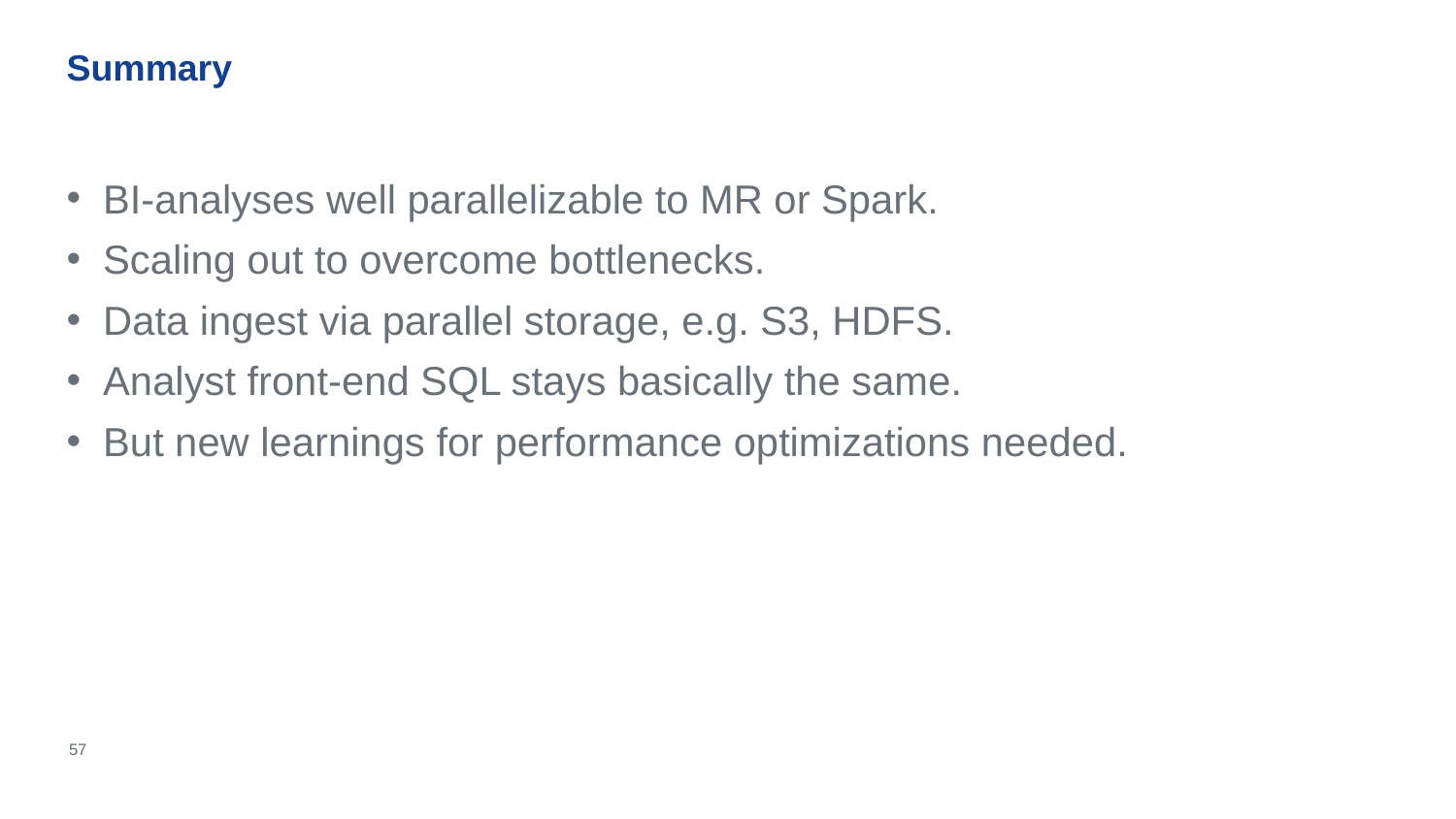

# Summary

BI-analyses well parallelizable to MR or Spark.
Scaling out to overcome bottlenecks.
Data ingest via parallel storage, e.g. S3, HDFS.
Analyst front-end SQL stays basically the same.
But new learnings for performance optimizations needed.